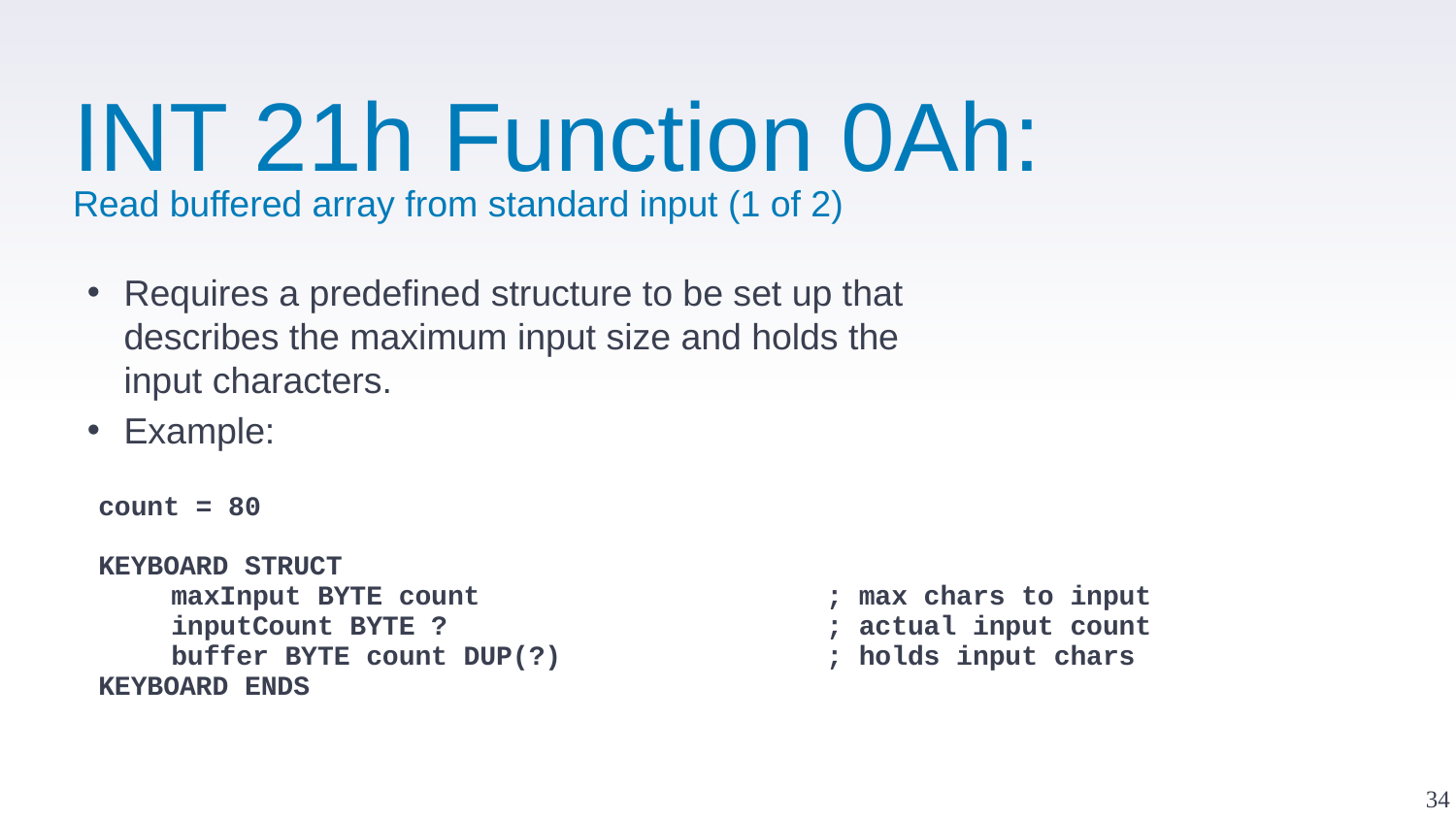

# INT 21h Function 0Ah: Read buffered array from standard input (1 of 2)
Requires a predefined structure to be set up that describes the maximum input size and holds the input characters.
Example:
count = 80

KEYBOARD STRUCT
	maxInput BYTE count		; max chars to input
	inputCount BYTE ?		; actual input count
	buffer BYTE count DUP(?)		; holds input chars
KEYBOARD ENDS
34